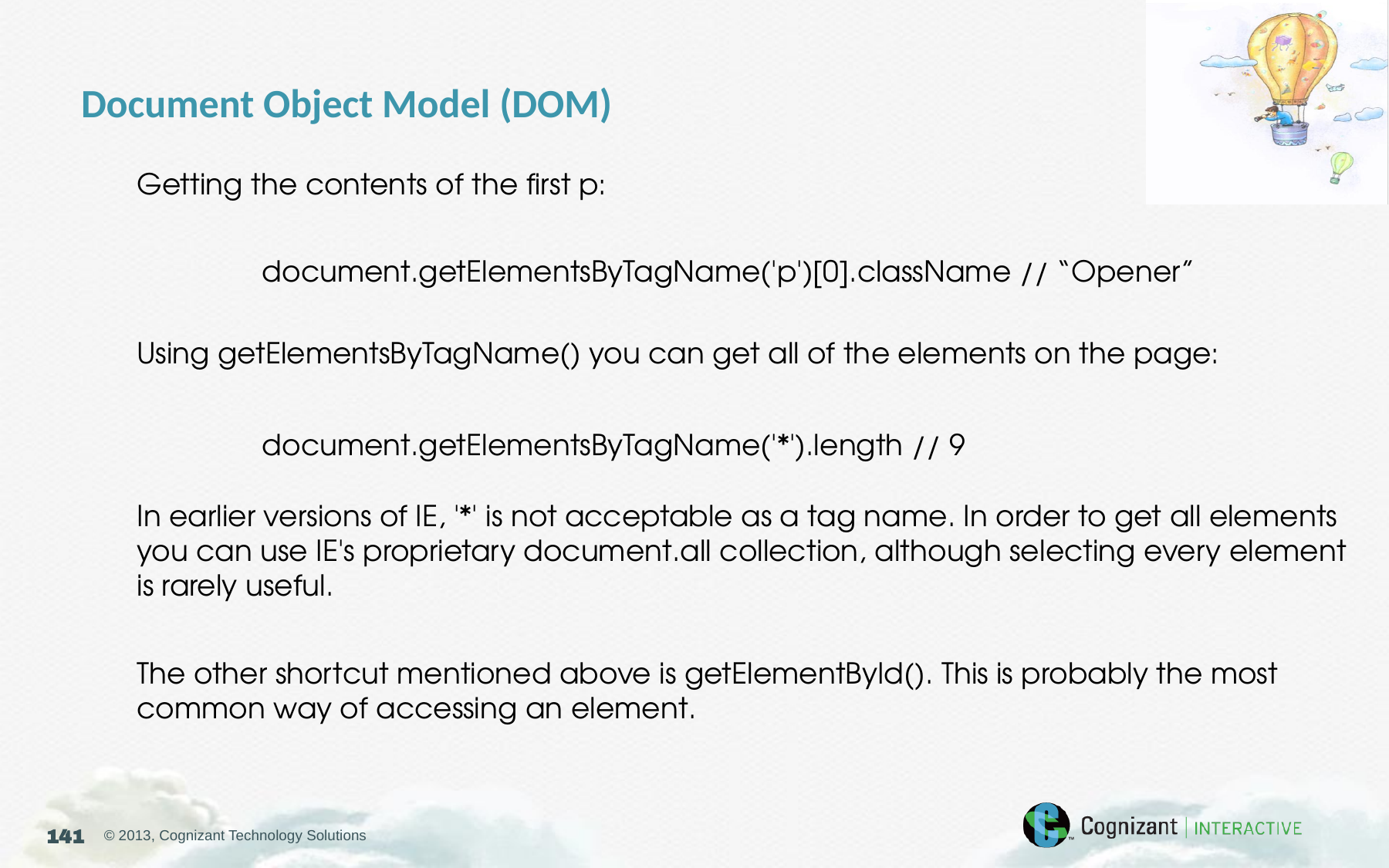

Document Object Model (DOM)
Getting the contents of the first p:
document.getElementsByTagName('p')[0].className // “Opener”
Using getElementsByTagName() you can get all of the elements on the page:
document.getElementsByTagName('*').length // 9
In earlier versions of IE, '*' is not acceptable as a tag name. In order to get all elements you can use IE's proprietary document.all collection, although selecting every element is rarely useful.
The other shortcut mentioned above is getElementById(). This is probably the most common way of accessing an element.